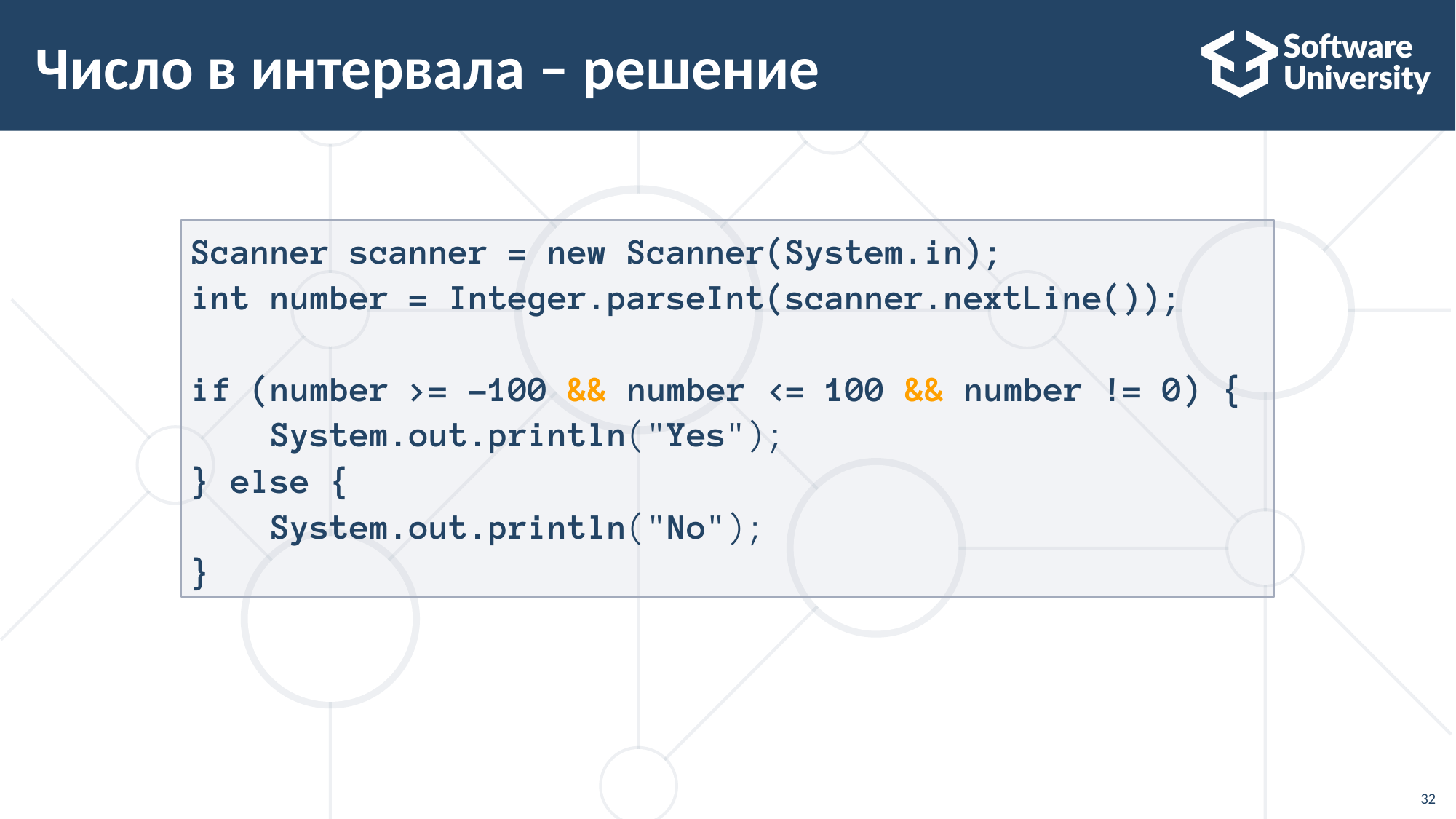

# Число в интервала – решение
Scanner scanner = new Scanner(System.in);
int number = Integer.parseInt(scanner.nextLine());

if (number >= -100 && number <= 100 && number != 0) {
    System.out.println("Yes");
} else {
    System.out.println("No");
}
32